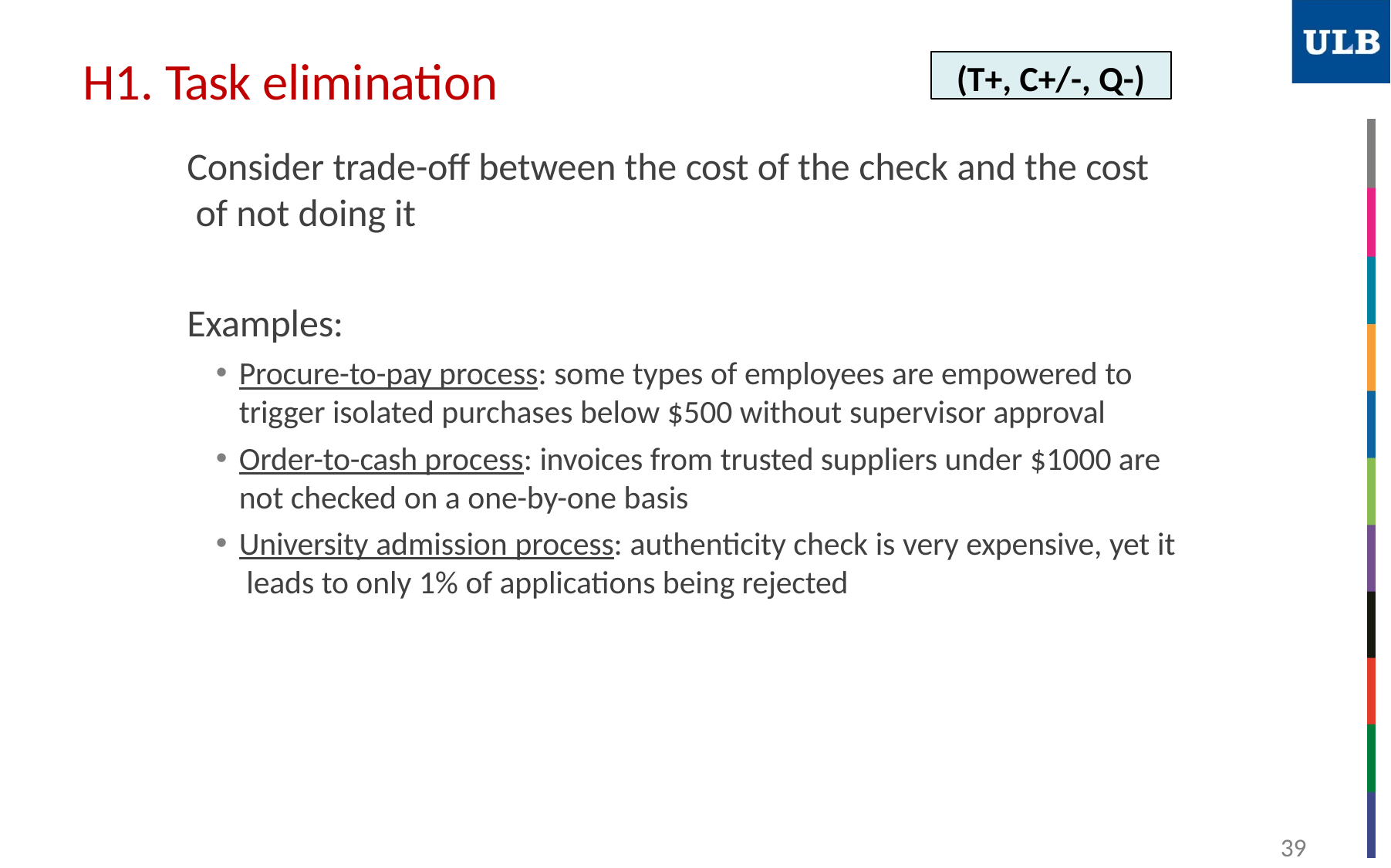

# H1. Task elimination
(T+, C+/-, Q-)
Consider trade-off between the cost of the check and the cost  of not doing it

Examples:
Procure-to-pay process: some types of employees are empowered to  trigger isolated purchases below $500 without supervisor approval
Order-to-cash process: invoices from trusted suppliers under $1000 are  not checked on a one-by-one basis
University admission process: authenticity check is very expensive, yet it  leads to only 1% of applications being rejected
39